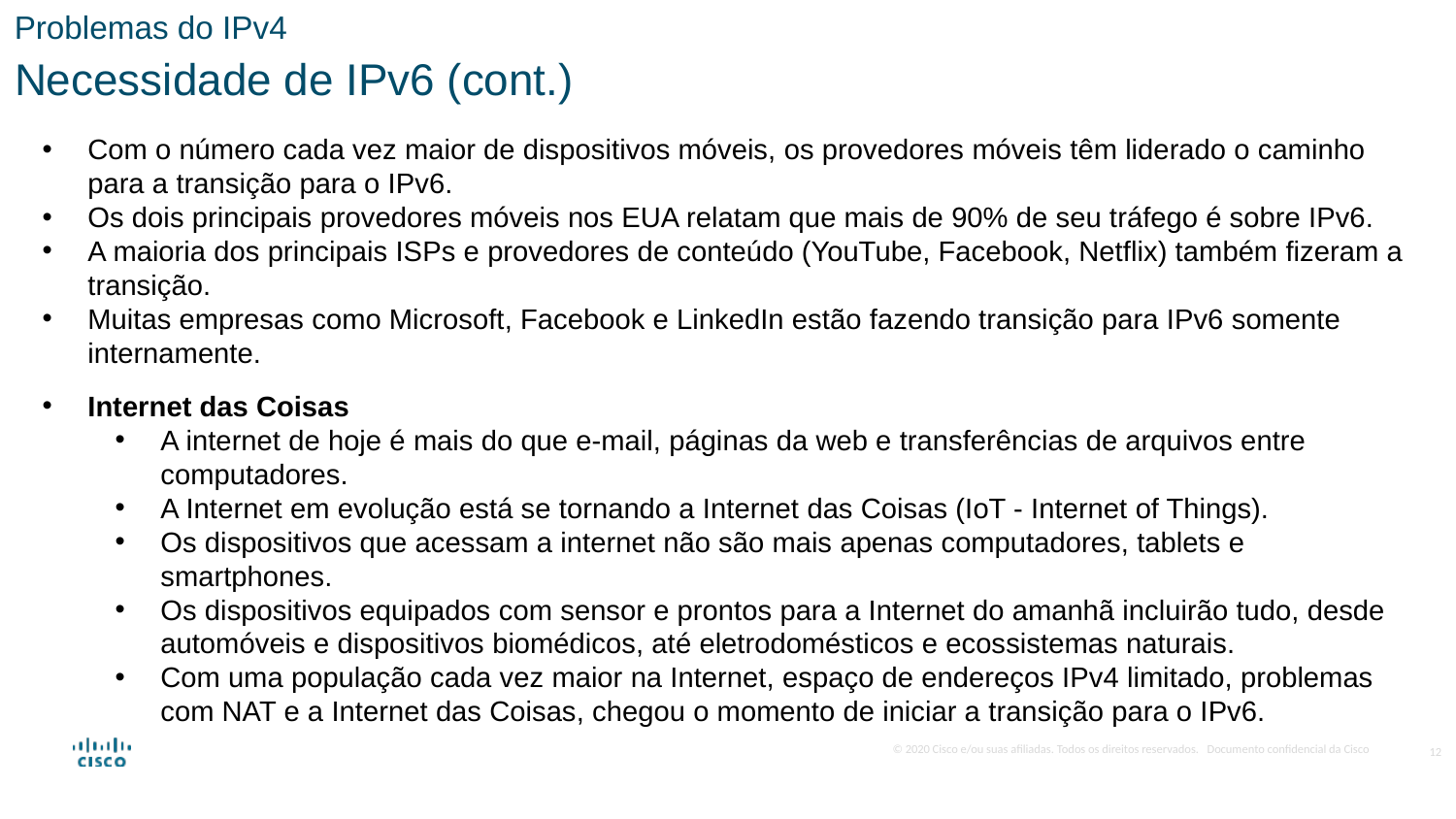

Problemas do IPv4
Necessidade de IPv6 (cont.)
Com o número cada vez maior de dispositivos móveis, os provedores móveis têm liderado o caminho para a transição para o IPv6.
Os dois principais provedores móveis nos EUA relatam que mais de 90% de seu tráfego é sobre IPv6.
A maioria dos principais ISPs e provedores de conteúdo (YouTube, Facebook, Netflix) também fizeram a transição.
Muitas empresas como Microsoft, Facebook e LinkedIn estão fazendo transição para IPv6 somente internamente.

Internet das Coisas
A internet de hoje é mais do que e-mail, páginas da web e transferências de arquivos entre computadores.
A Internet em evolução está se tornando a Internet das Coisas (IoT - Internet of Things).
Os dispositivos que acessam a internet não são mais apenas computadores, tablets e smartphones.
Os dispositivos equipados com sensor e prontos para a Internet do amanhã incluirão tudo, desde automóveis e dispositivos biomédicos, até eletrodomésticos e ecossistemas naturais.
Com uma população cada vez maior na Internet, espaço de endereços IPv4 limitado, problemas com NAT e a Internet das Coisas, chegou o momento de iniciar a transição para o IPv6.
12